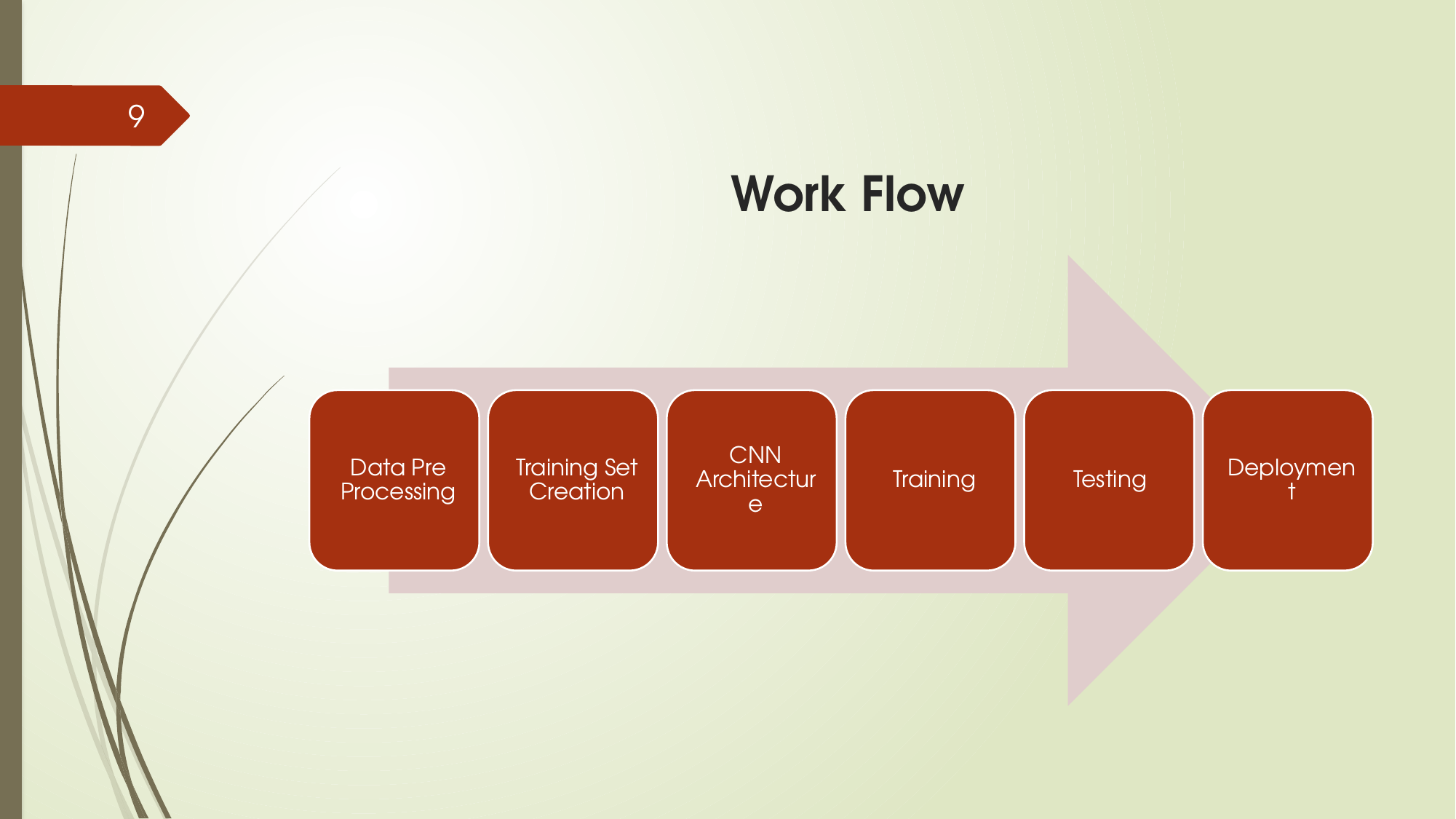

9
# Work Flow
Data Pre Processing
Training Set Creation
CNN Architecture
Training
Testing
Deployment